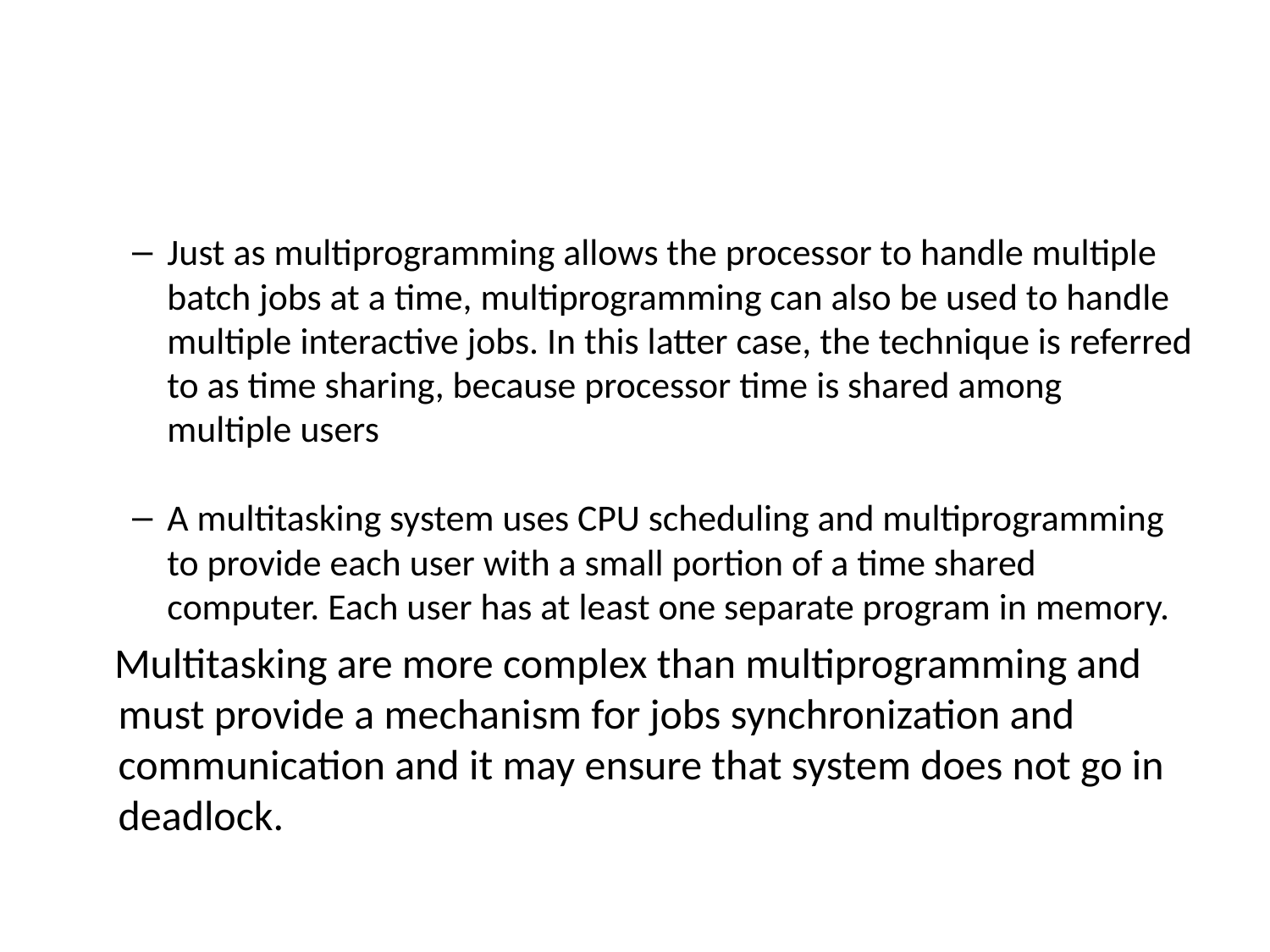

#
Just as multiprogramming allows the processor to handle multiple batch jobs at a time, multiprogramming can also be used to handle multiple interactive jobs. In this latter case, the technique is referred to as time sharing, because processor time is shared among multiple users

A multitasking system uses CPU scheduling and multiprogramming to provide each user with a small portion of a time shared computer. Each user has at least one separate program in memory.
    Multitasking are more complex than multiprogramming and must provide a mechanism for jobs synchronization and communication and it may ensure that system does not go in deadlock.